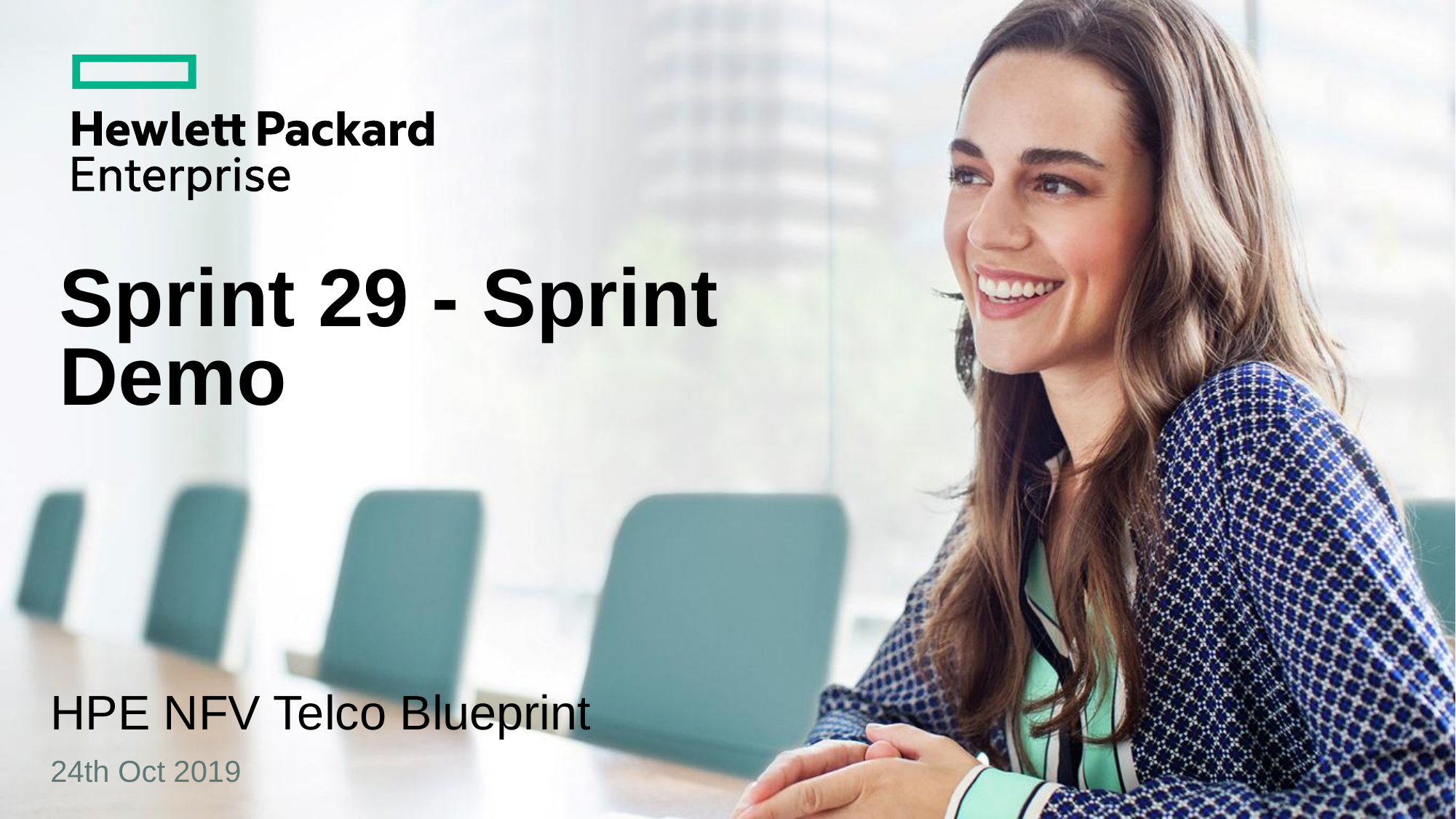

# Sprint 29 - Sprint Demo
HPE NFV Telco Blueprint
24th Oct 2019